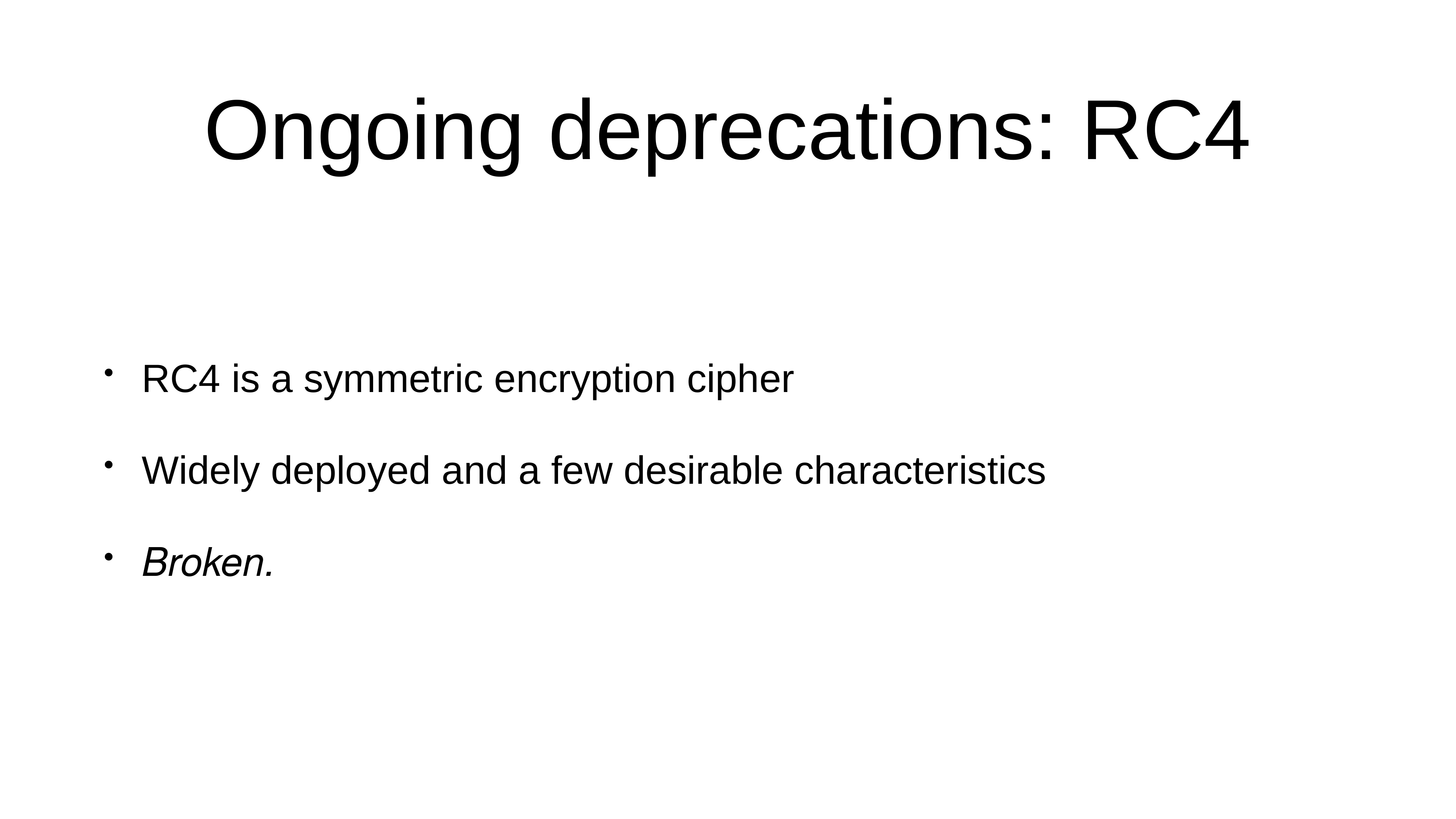

# Ongoing deprecations: RC4
RC4 is a symmetric encryption cipher
Widely deployed and a few desirable characteristics
Broken.